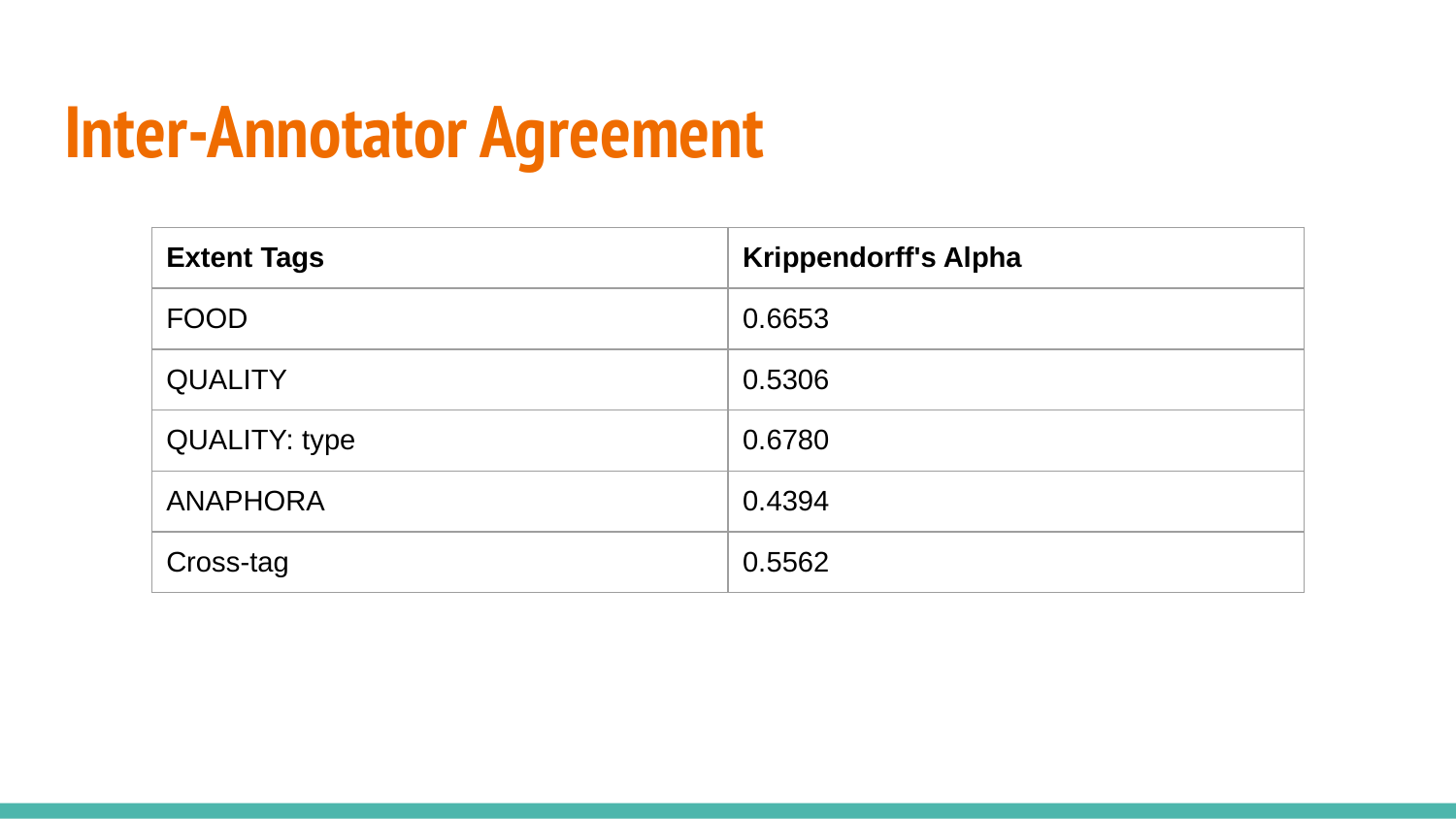

# Inter-Annotator Agreement
| Extent Tags | Krippendorff's Alpha |
| --- | --- |
| FOOD | 0.6653 |
| QUALITY | 0.5306 |
| QUALITY: type | 0.6780 |
| ANAPHORA | 0.4394 |
| Cross-tag | 0.5562 |